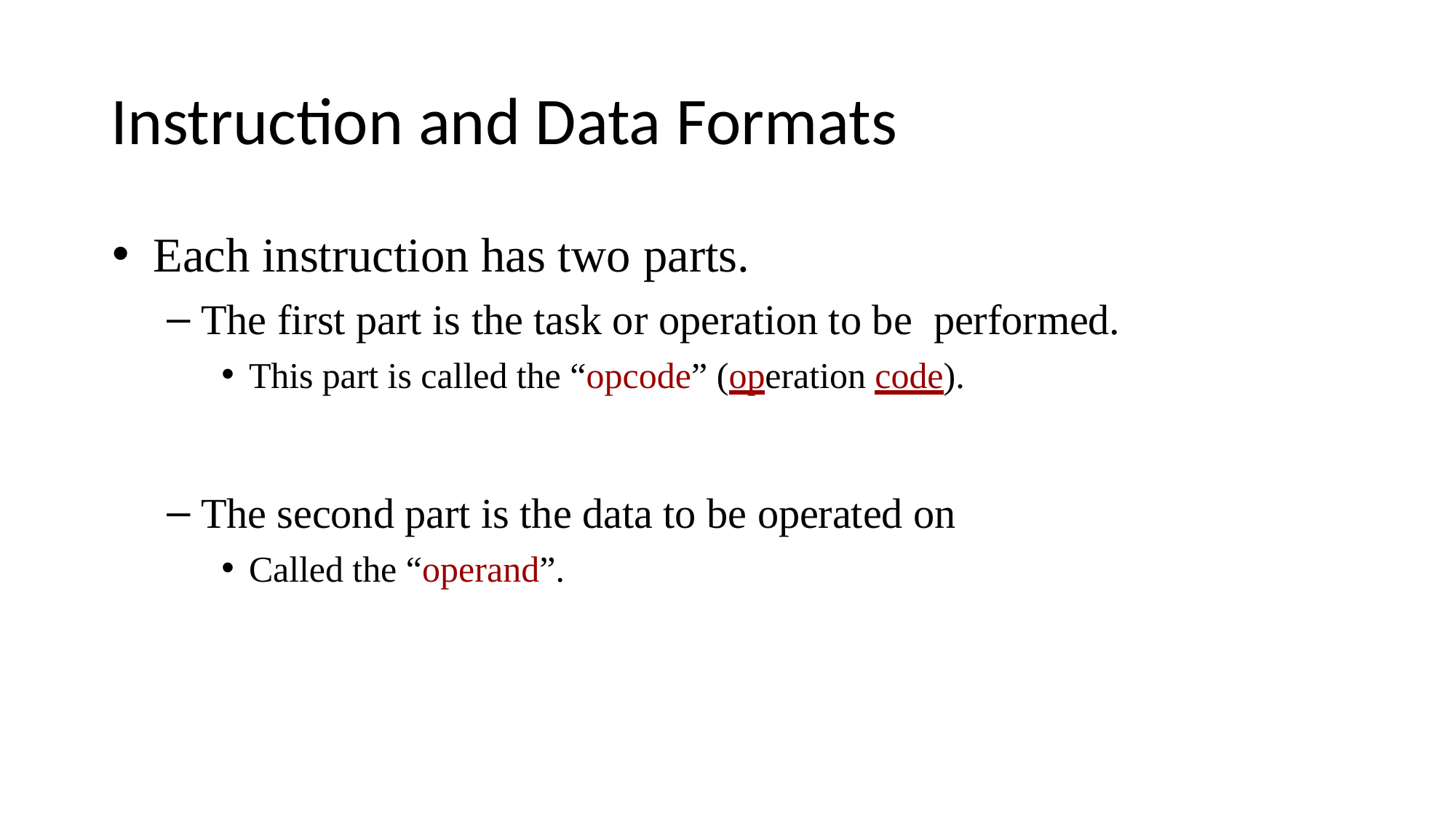

# Instruction and Data Formats
Each instruction has two parts.
The first part is the task or operation to be  performed.
This part is called the “opcode” (operation code).

The second part is the data to be operated on
Called the “operand”.